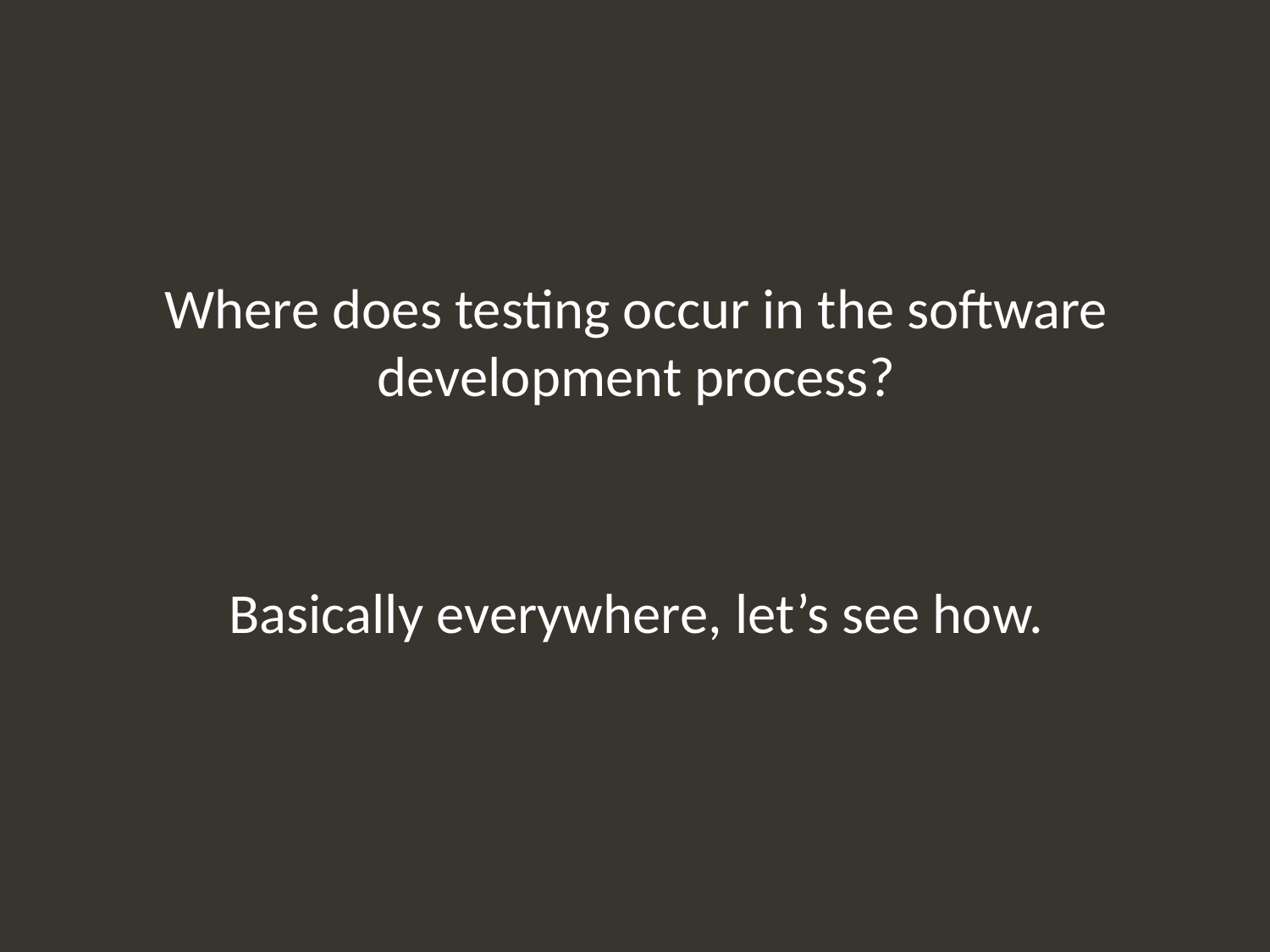

Where does testing occur in the software development process?

Basically everywhere, let’s see how.